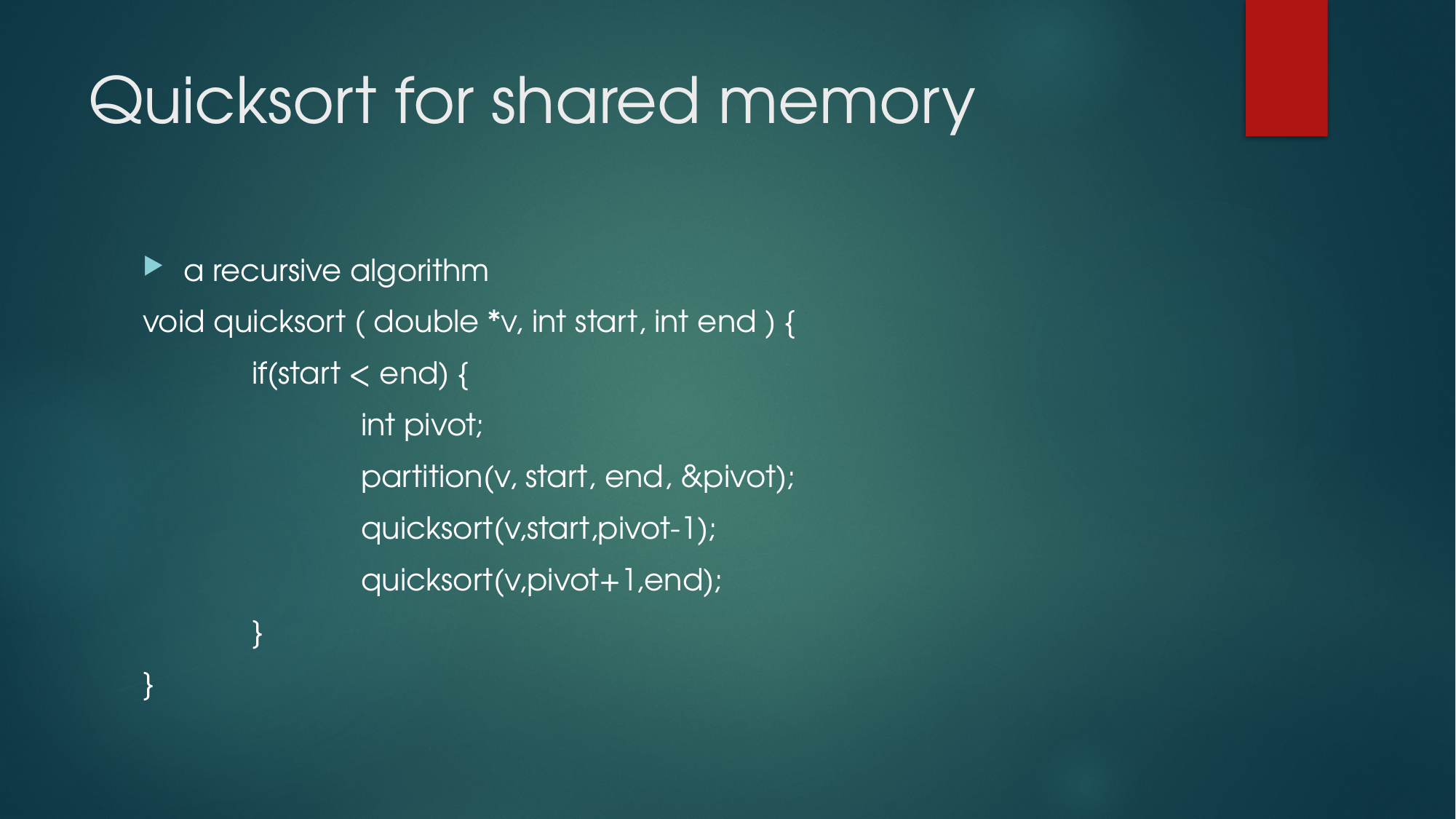

# Quicksort for shared memory
a recursive algorithm
void quicksort ( double *v, int start, int end ) {
	if(start < end) {
		int pivot;
		partition(v, start, end, &pivot);
		quicksort(v,start,pivot-1);
		quicksort(v,pivot+1,end);
	}
}